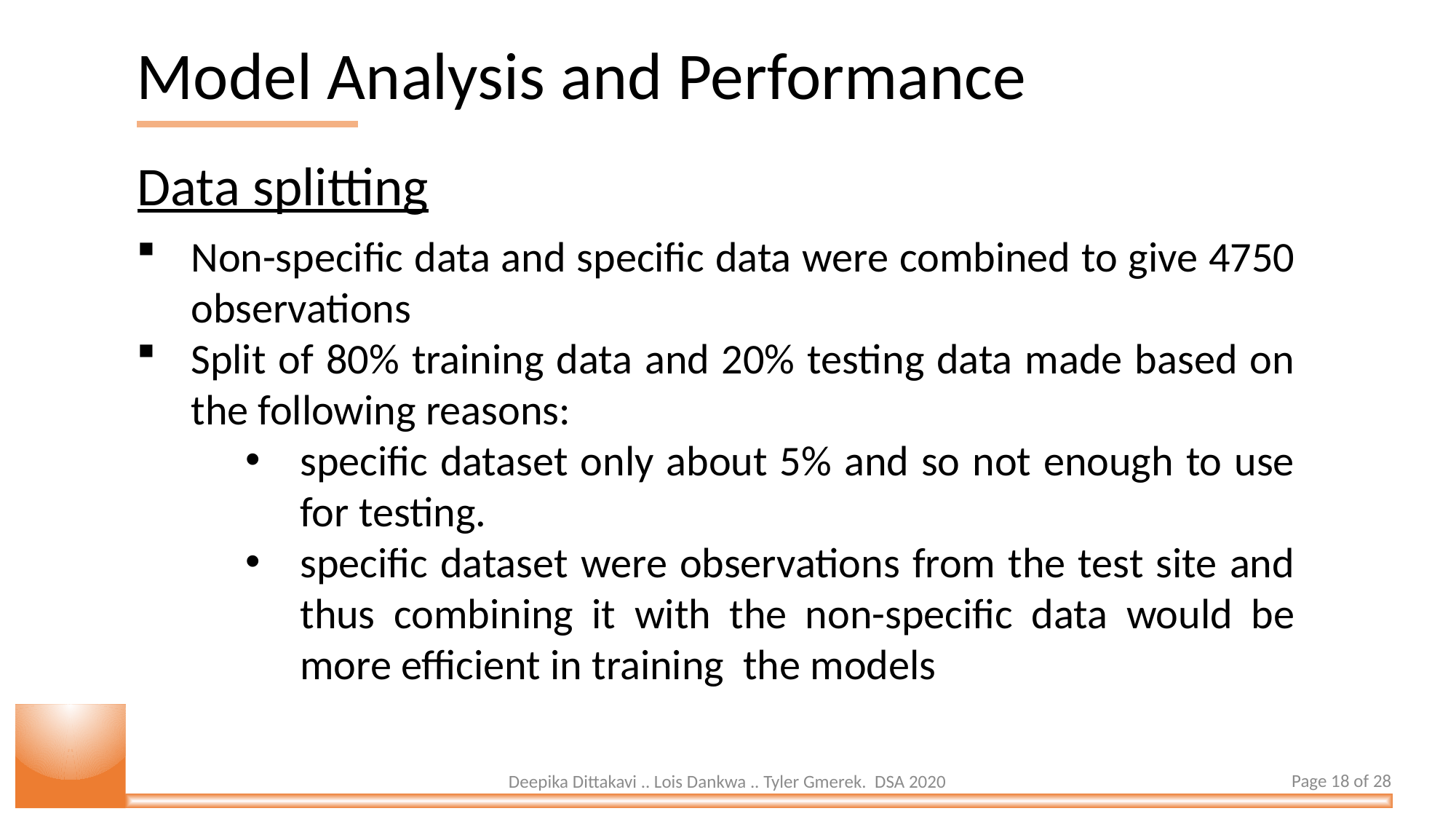

Model Analysis and Performance
Data splitting
Non-specific data and specific data were combined to give 4750 observations
Split of 80% training data and 20% testing data made based on the following reasons:
specific dataset only about 5% and so not enough to use for testing.
specific dataset were observations from the test site and thus combining it with the non-specific data would be more efficient in training  the models

Page 18 of 28
Deepika Dittakavi .. Lois Dankwa .. Tyler Gmerek.  DSA 2020